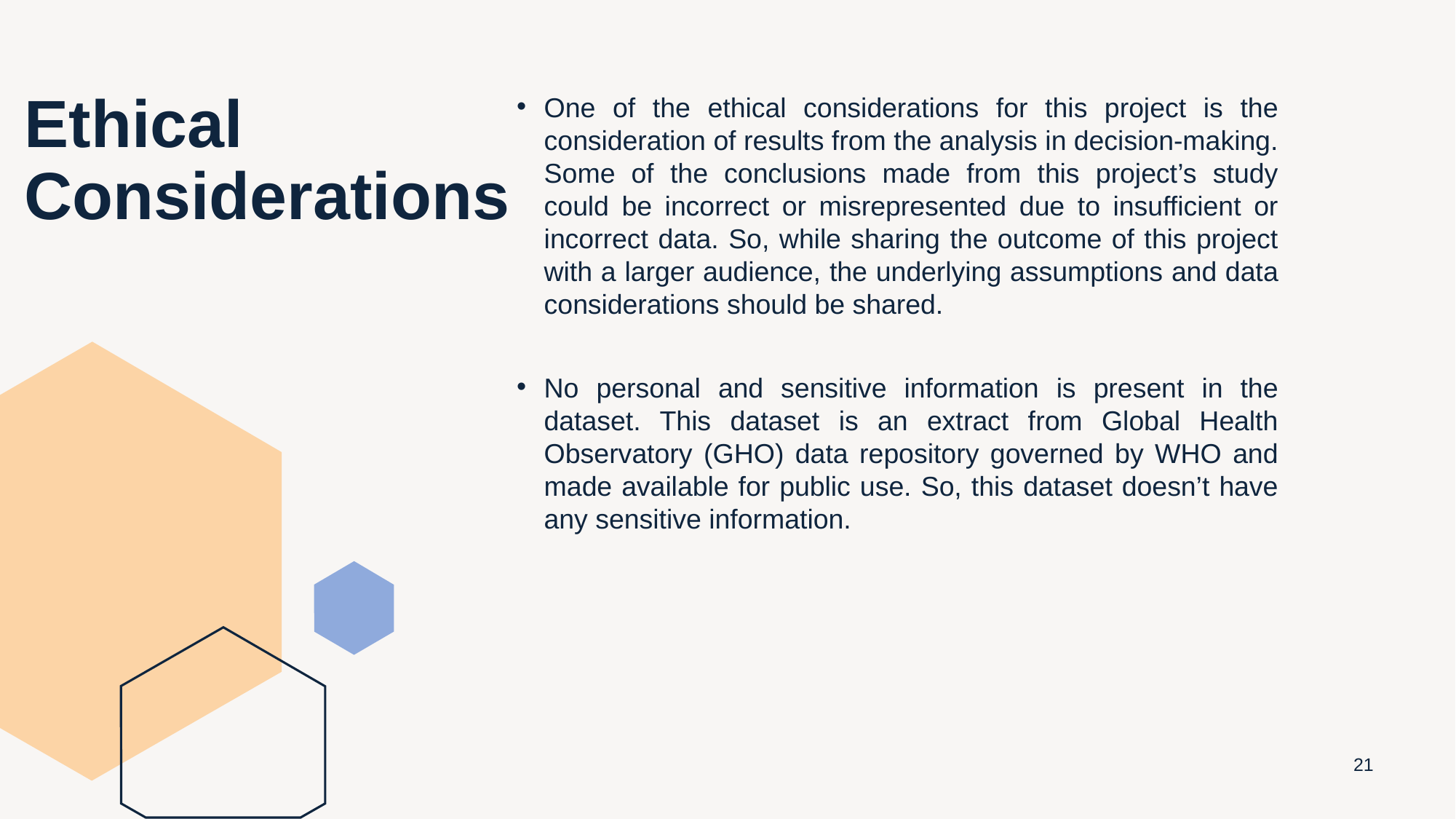

One of the ethical considerations for this project is the consideration of results from the analysis in decision-making. Some of the conclusions made from this project’s study could be incorrect or misrepresented due to insufficient or incorrect data. So, while sharing the outcome of this project with a larger audience, the underlying assumptions and data considerations should be shared.

No personal and sensitive information is present in the dataset. This dataset is an extract from Global Health Observatory (GHO) data repository governed by WHO and made available for public use. So, this dataset doesn’t have any sensitive information.
# Ethical Considerations
21